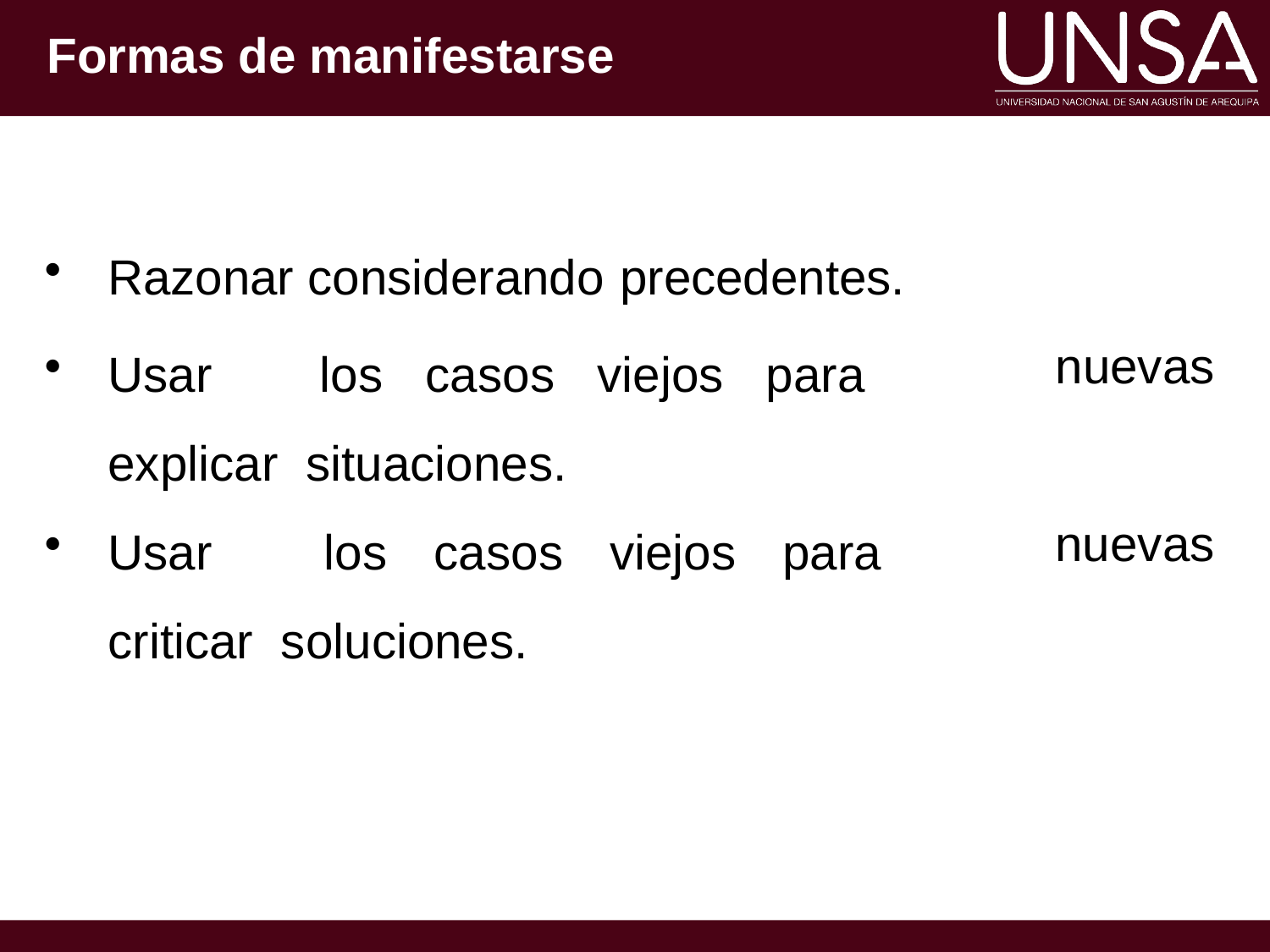

# Formas de manifestarse
Razonar considerando precedentes.
Usar	los	casos	viejos	para	explicar  situaciones.
Usar	los	casos	viejos	para	criticar  soluciones.
nuevas
nuevas